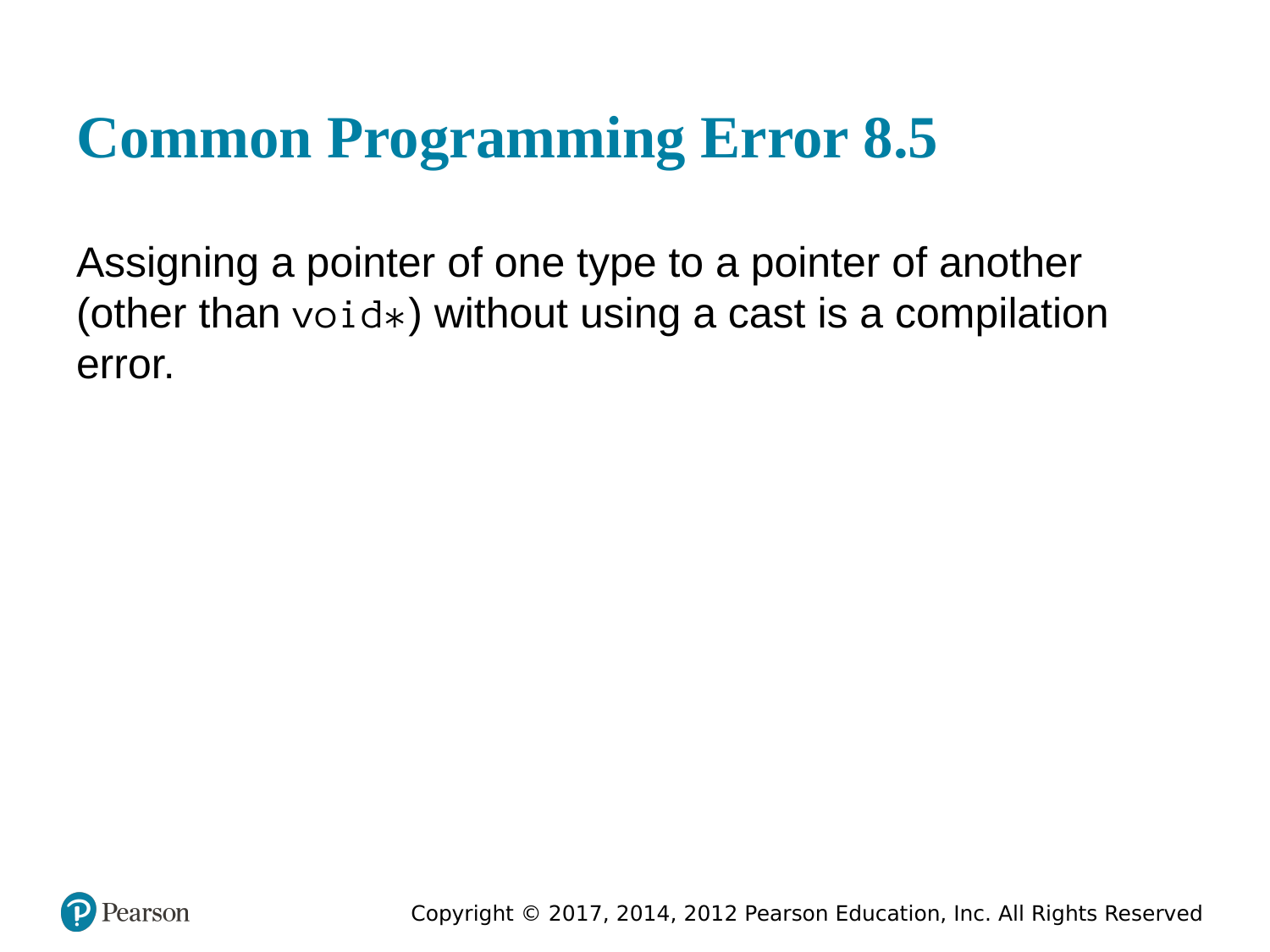

# Common Programming Error 8.5
Assigning a pointer of one type to a pointer of another (other than void*) without using a cast is a compilation error.